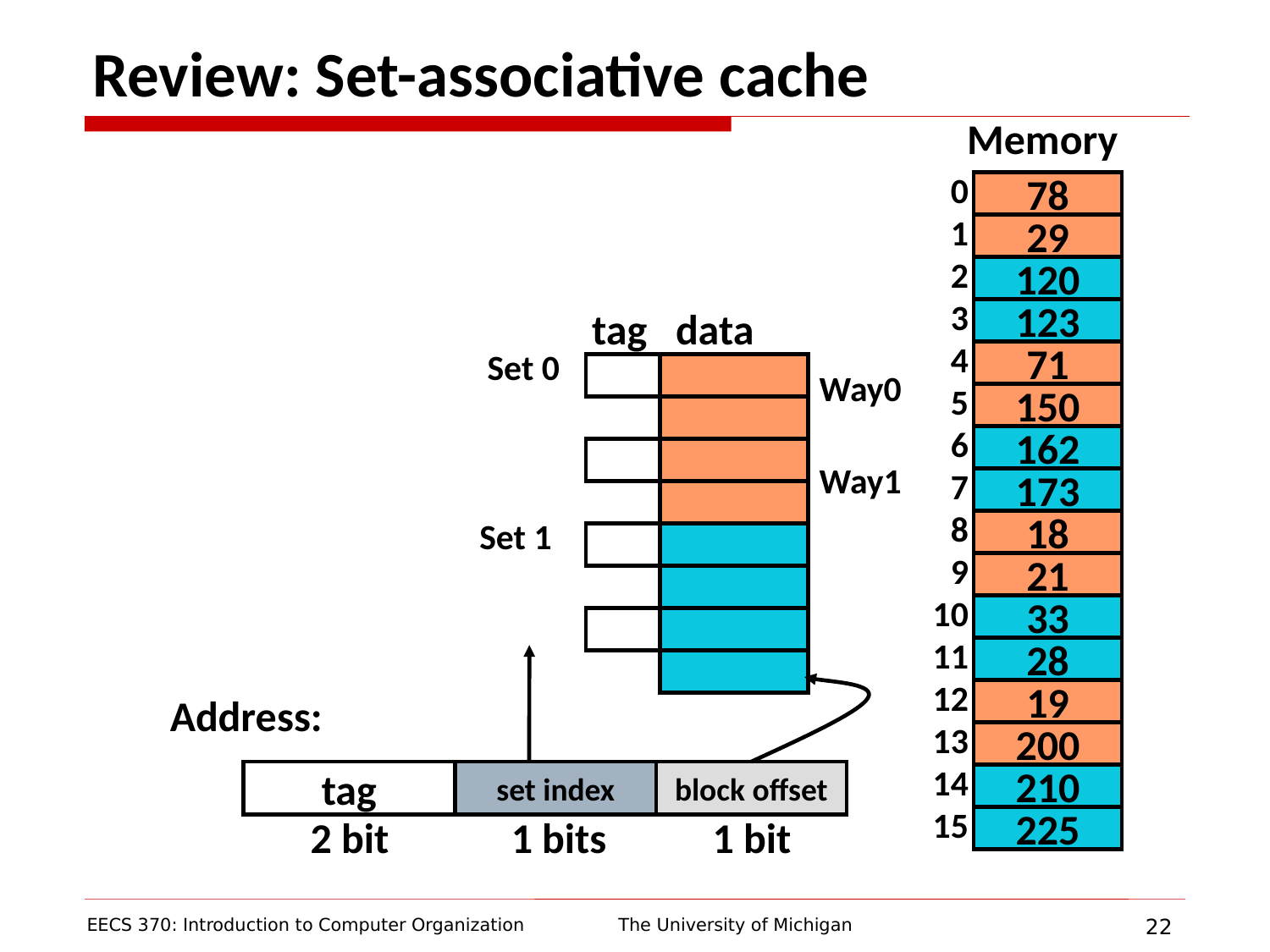

# Review: Set-associative cache
Memory
0
1
2
3
4
5
6
7
8
9
10
11
12
13
14
15
78
29
120
        tag   data
123
 Set 0

Set 1

71

Way0
150

162

Way1
173

18

21

33

28

19
Address:
200
tag
set index
block offset
210
2 bit
1 bits
1 bit
225
EECS 370: Introduction to Computer Organization

22